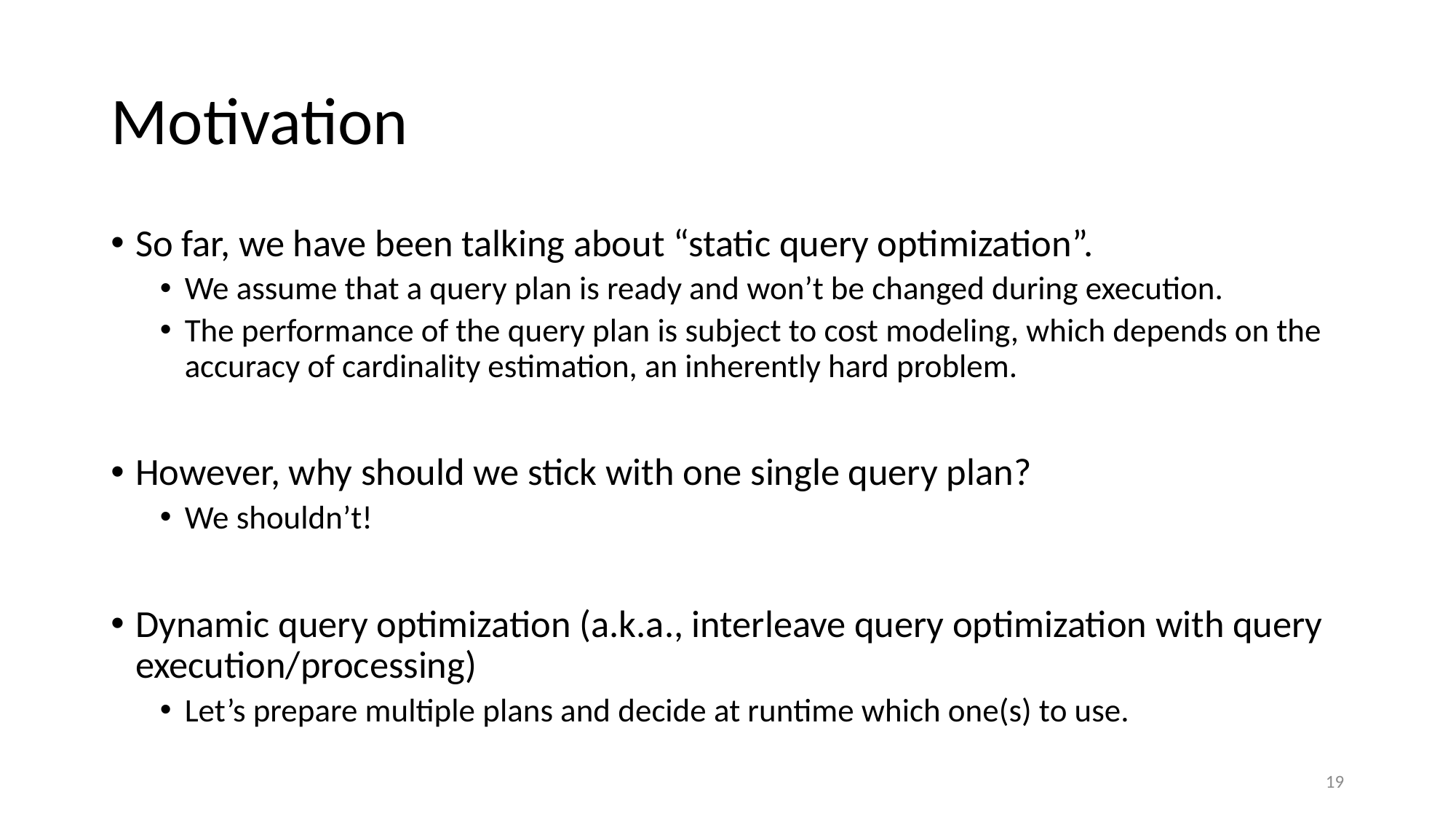

# Motivation
So far, we have been talking about “static query optimization”.
We assume that a query plan is ready and won’t be changed during execution.
The performance of the query plan is subject to cost modeling, which depends on the accuracy of cardinality estimation, an inherently hard problem.

However, why should we stick with one single query plan?
We shouldn’t!

Dynamic query optimization (a.k.a., interleave query optimization with query execution/processing)
Let’s prepare multiple plans and decide at runtime which one(s) to use.
19